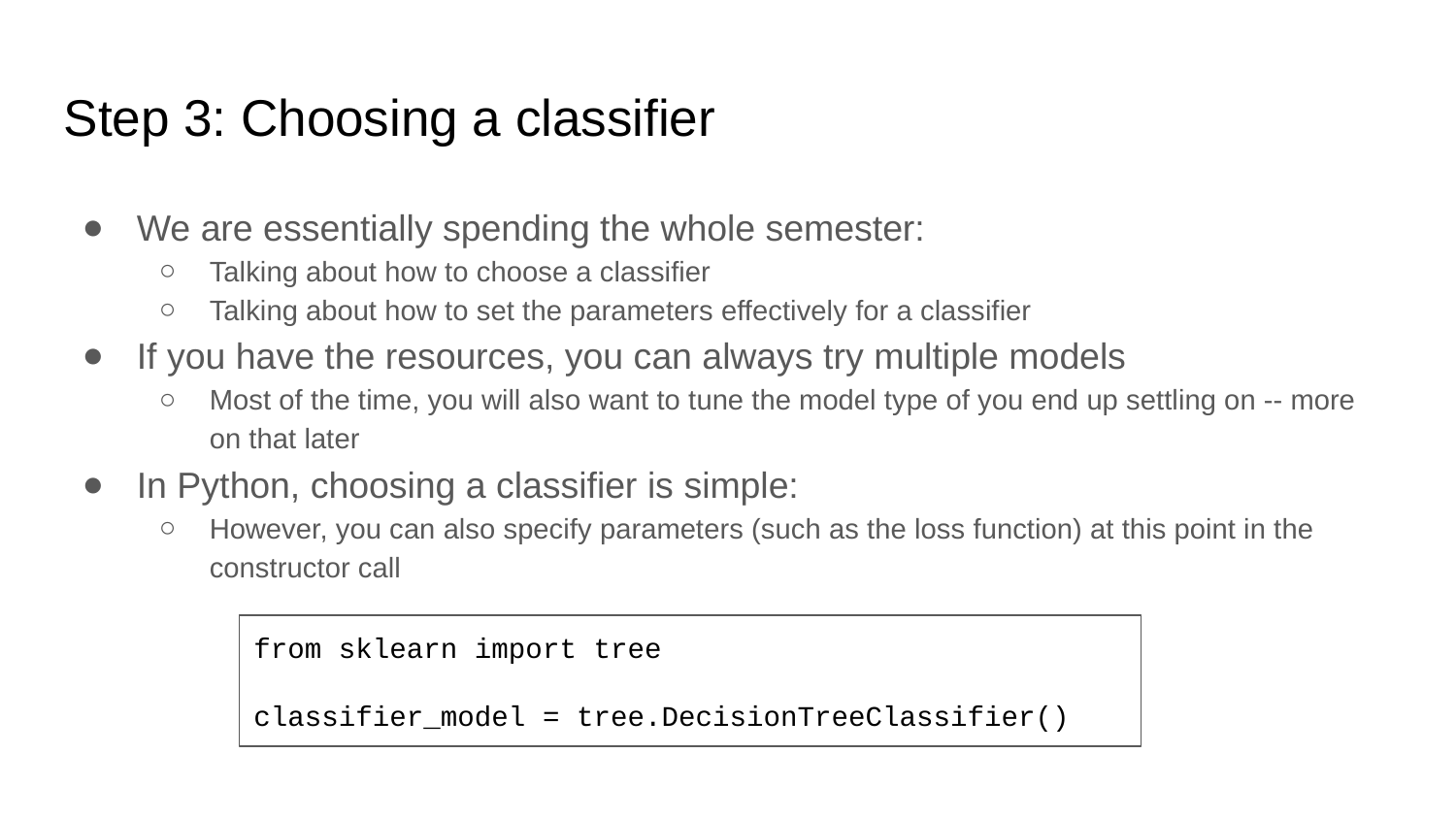

Step 3: Choosing a classifier
We are essentially spending the whole semester:
Talking about how to choose a classifier
Talking about how to set the parameters effectively for a classifier
If you have the resources, you can always try multiple models
Most of the time, you will also want to tune the model type of you end up settling on -- more on that later
In Python, choosing a classifier is simple:
However, you can also specify parameters (such as the loss function) at this point in the constructor call
from sklearn import tree

classifier_model = tree.DecisionTreeClassifier()